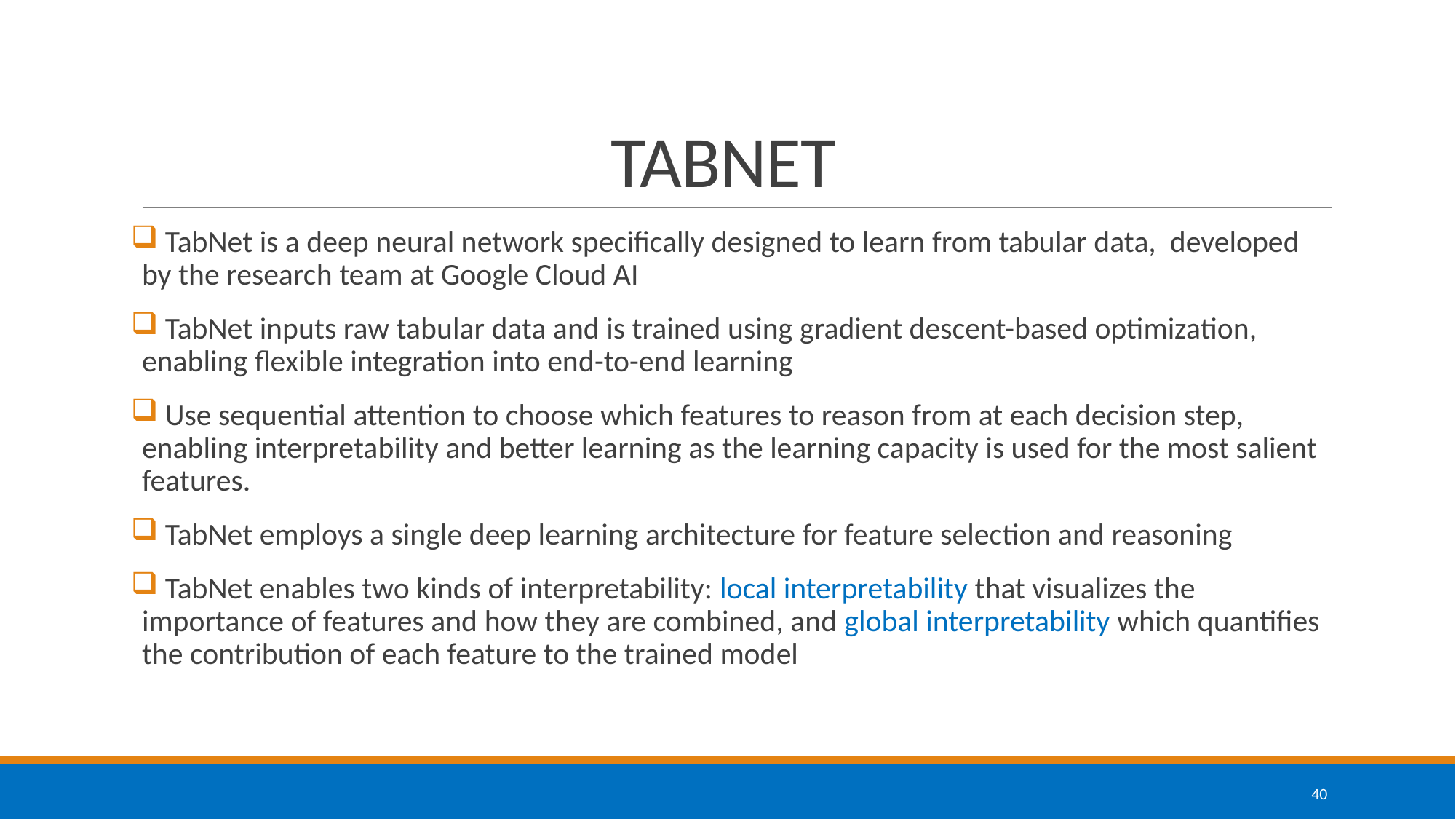

# TABNET
 TabNet is a deep neural network specifically designed to learn from tabular data,  developed by the research team at Google Cloud AI
 TabNet inputs raw tabular data and is trained using gradient descent-based optimization, enabling flexible integration into end-to-end learning
 Use sequential attention to choose which features to reason from at each decision step, enabling interpretability and better learning as the learning capacity is used for the most salient features.
 TabNet employs a single deep learning architecture for feature selection and reasoning
 TabNet enables two kinds of interpretability: local interpretability that visualizes the importance of features and how they are combined, and global interpretability which quantifies the contribution of each feature to the trained model
40